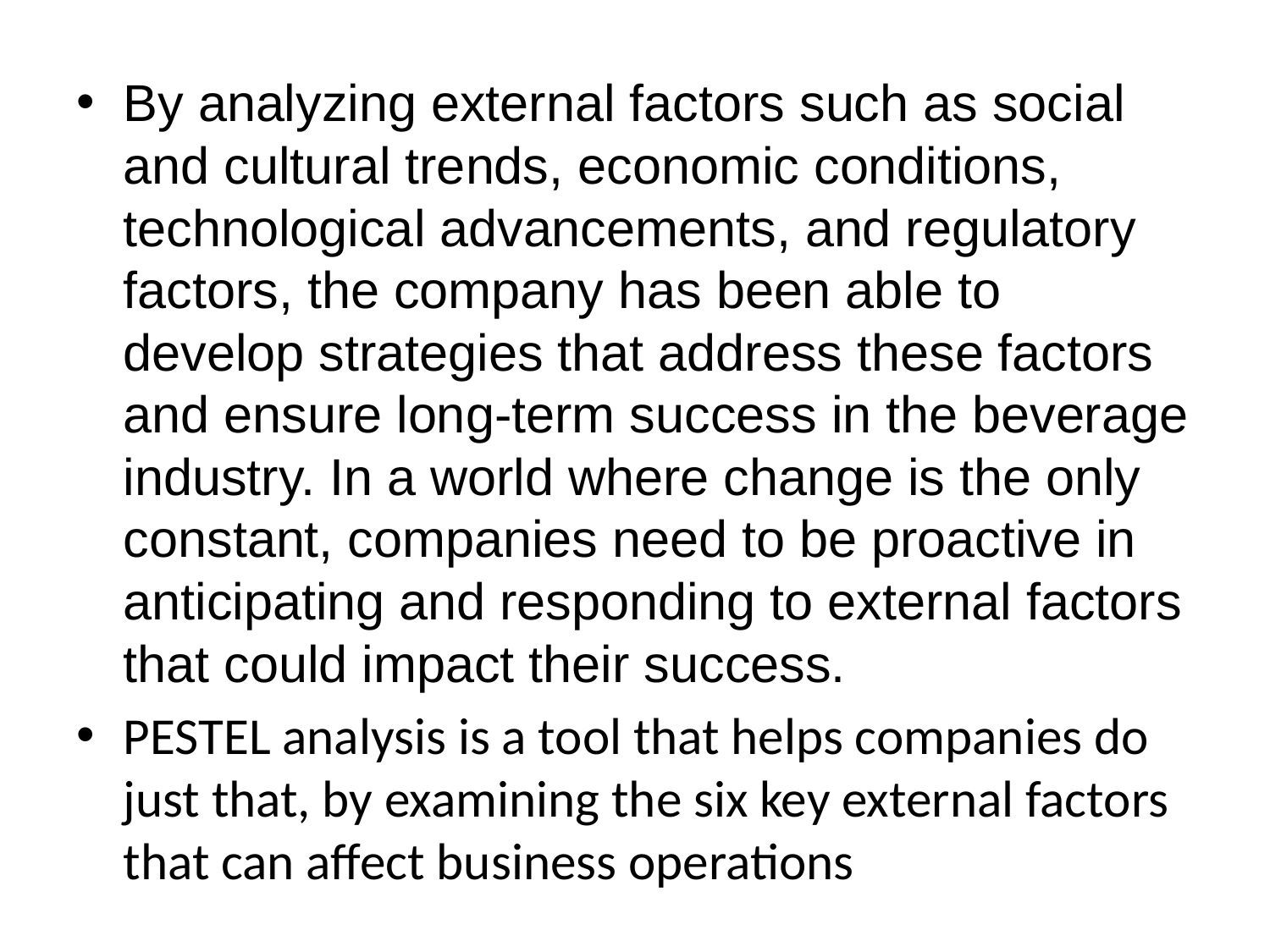

#
By analyzing external factors such as social and cultural trends, economic conditions, technological advancements, and regulatory factors, the company has been able to develop strategies that address these factors and ensure long-term success in the beverage industry. In a world where change is the only constant, companies need to be proactive in anticipating and responding to external factors that could impact their success.
PESTEL analysis is a tool that helps companies do just that, by examining the six key external factors that can affect business operations